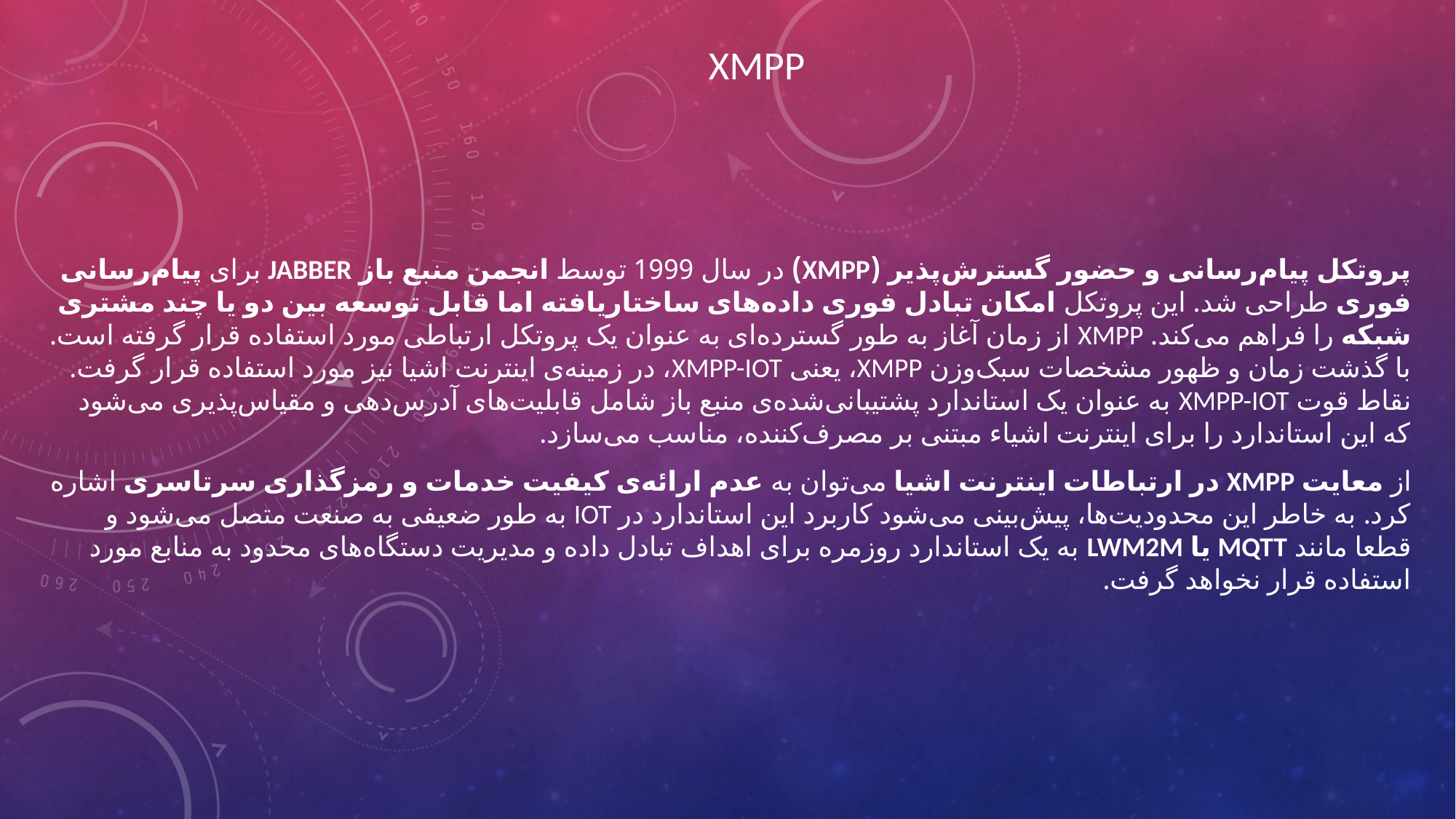

# XMPP
پروتکل پیام‌رسانی و حضور گسترش‌پذیر (XMPP) در سال 1999 توسط انجمن منبع باز Jabber برای پیام‌رسانی فوری طراحی شد. این پروتکل امکان تبادل فوری داده‌های ساختاریافته اما قابل توسعه بین دو یا چند مشتری شبکه را فراهم می‌کند. XMPP از زمان آغاز به طور گسترده‌ای به عنوان یک پروتکل ارتباطی مورد استفاده قرار گرفته است. با گذشت زمان و ظهور مشخصات سبک‌وزن XMPP، یعنی XMPP-IoT، در زمینه‌ی اینترنت اشیا نیز مورد استفاده قرار گرفت. نقاط قوت XMPP-IoT به عنوان یک استاندارد پشتیبانی‌شده‌ی منبع باز شامل قابلیت‌های آدرس‌دهی و مقیاس‌پذیری می‌شود که این استاندارد را برای اینترنت اشیاء مبتنی بر مصرف‌کننده، مناسب می‌سازد.
از معایت XMPP در ارتباطات اینترنت اشیا می‌توان به عدم ارائه‌ی کیفیت خدمات و رمزگذاری سرتاسری اشاره کرد. به خاطر این محدودیت‌ها، پیش‌بینی می‌شود کاربرد این استاندارد در IoT به طور ضعیفی به صنعت متصل می‌شود و قطعا مانند MQTT یا LwM2M به یک استاندارد روزمره برای اهداف تبادل داده و مدیریت دستگاه‌های محدود به منابع مورد استفاده قرار نخواهد گرفت.